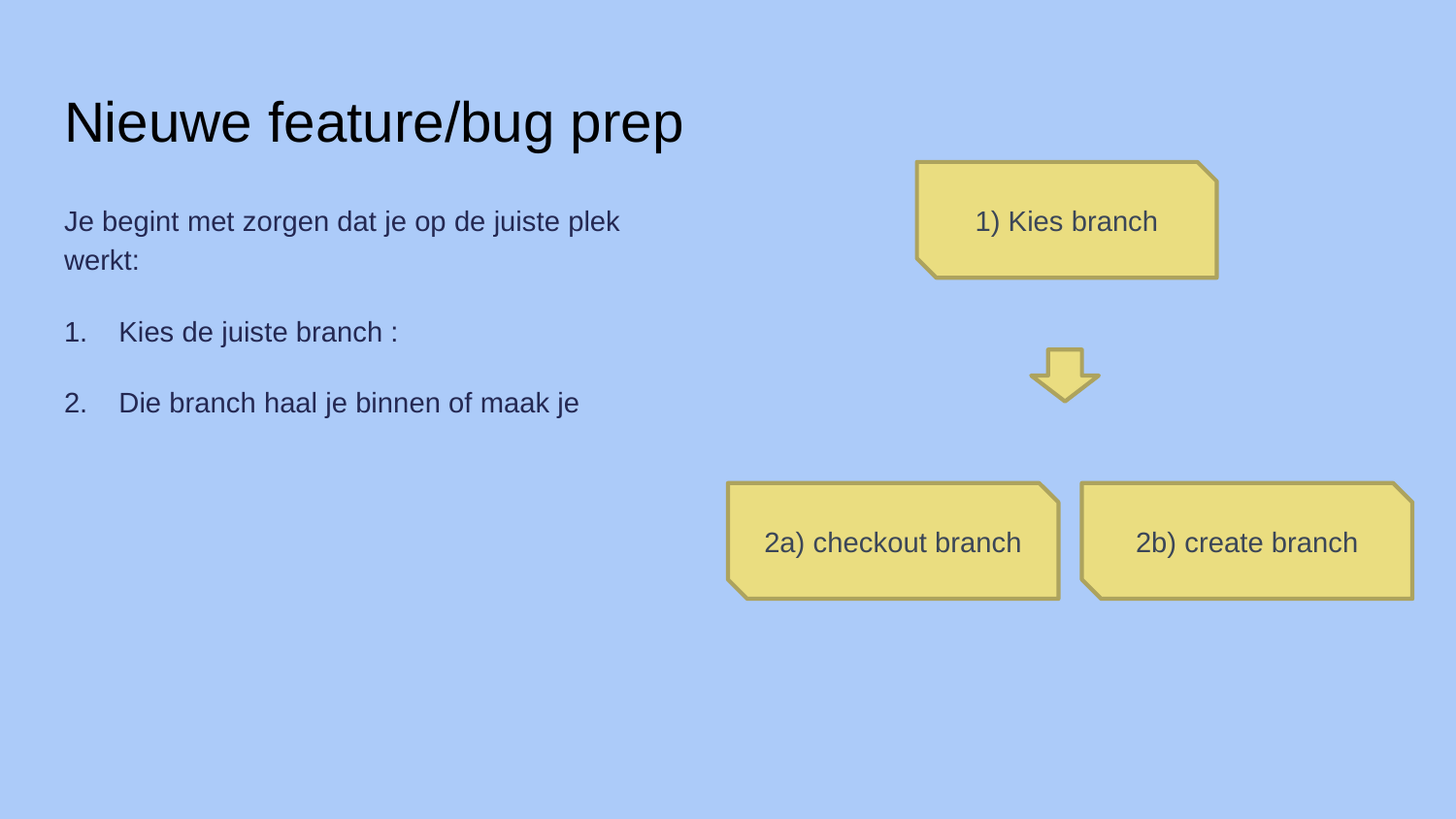

# Nieuwe feature/bug prep
1) Kies branch
Je begint met zorgen dat je op de juiste plek werkt:
Kies de juiste branch :
Die branch haal je binnen of maak je

2a) checkout branch
2b) create branch